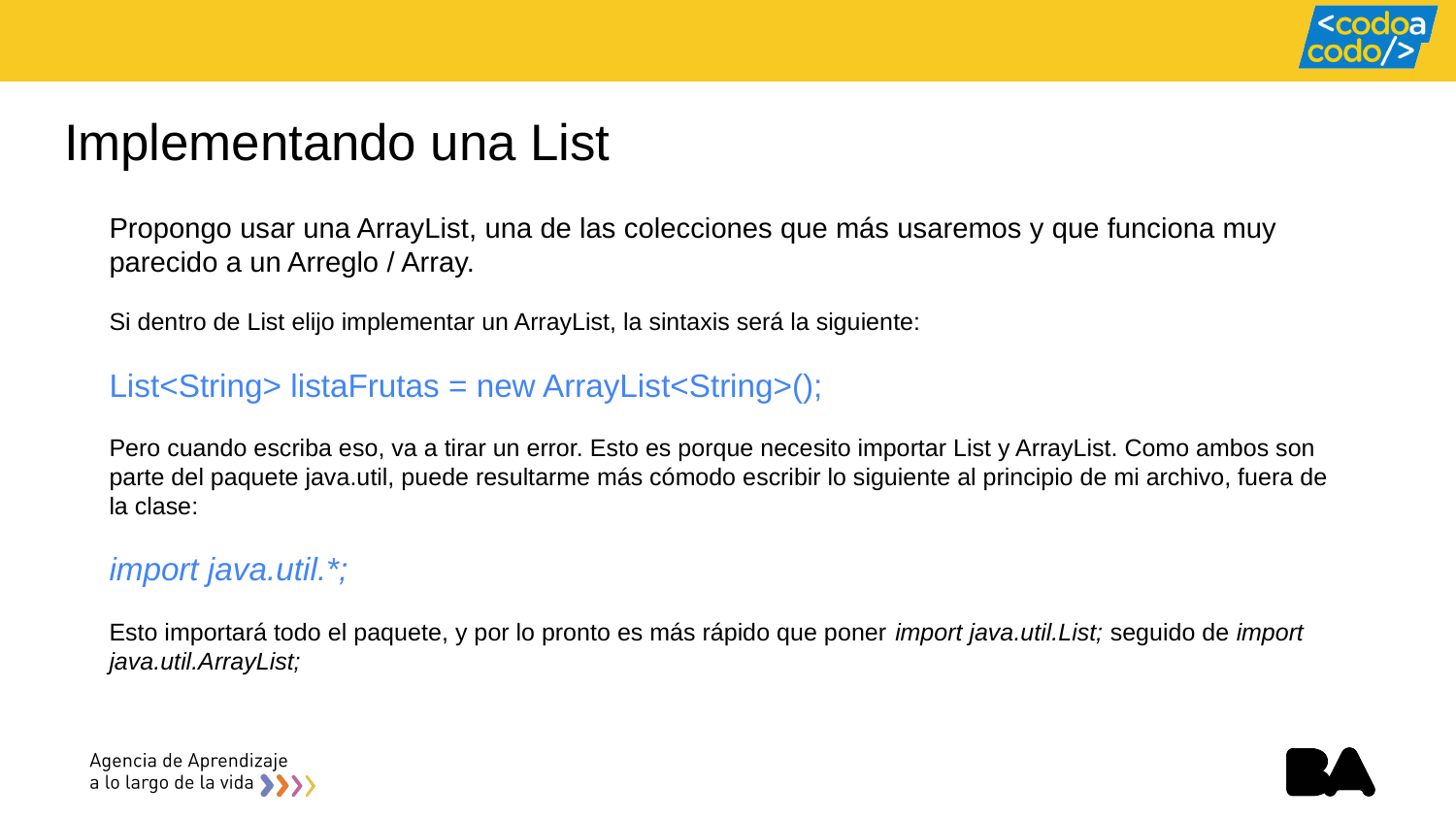

# Implementando una List
Propongo usar una ArrayList, una de las colecciones que más usaremos y que funciona muy parecido a un Arreglo / Array.

Si dentro de List elijo implementar un ArrayList, la sintaxis será la siguiente:

List<String> listaFrutas = new ArrayList<String>();

Pero cuando escriba eso, va a tirar un error. Esto es porque necesito importar List y ArrayList. Como ambos son parte del paquete java.util, puede resultarme más cómodo escribir lo siguiente al principio de mi archivo, fuera de la clase:

import java.util.*;

Esto importará todo el paquete, y por lo pronto es más rápido que poner import java.util.List; seguido de import java.util.ArrayList;